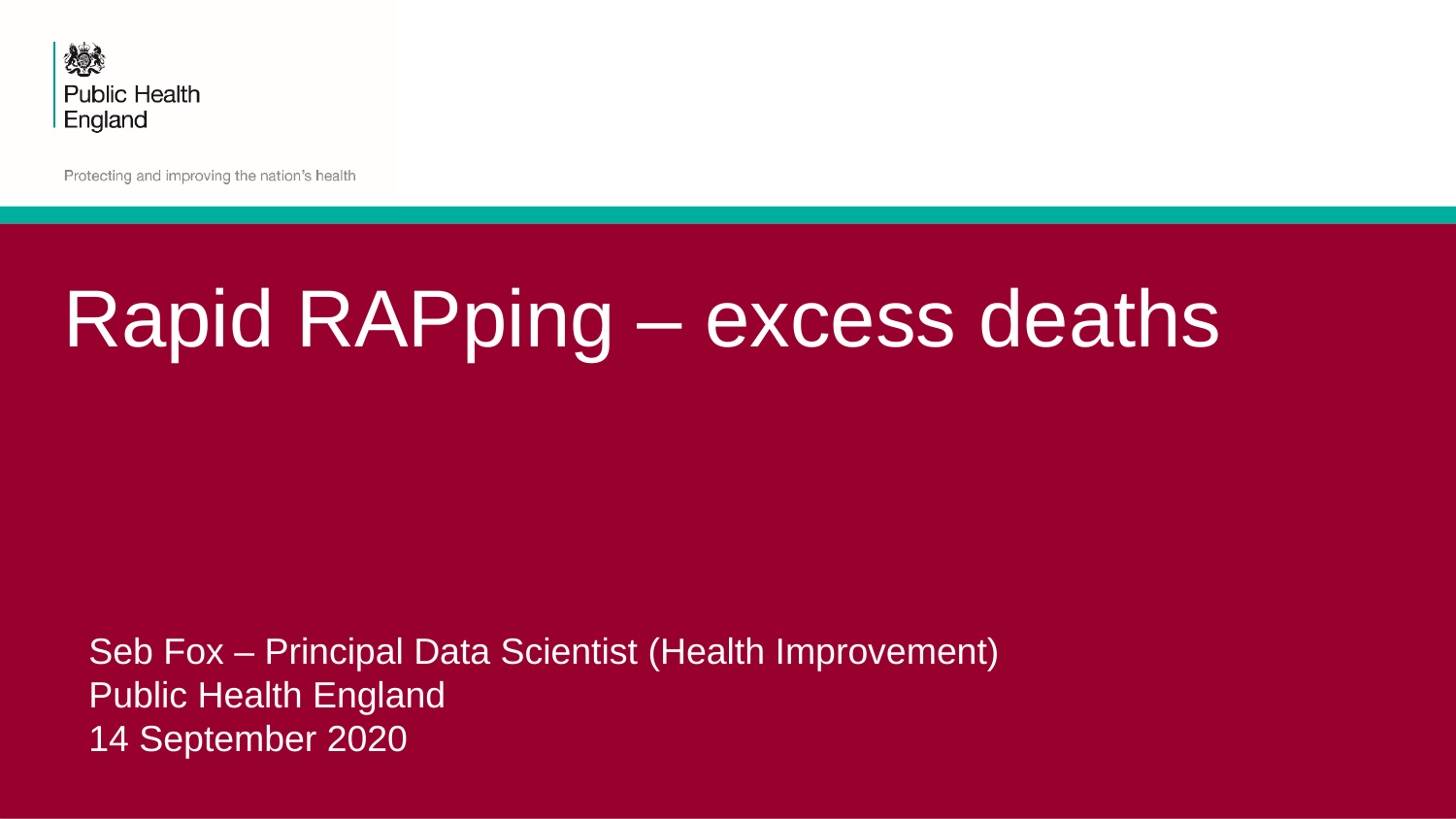

# Rapid RAPping – excess deaths
Seb Fox – Principal Data Scientist (Health Improvement)
Public Health England
14 September 2020